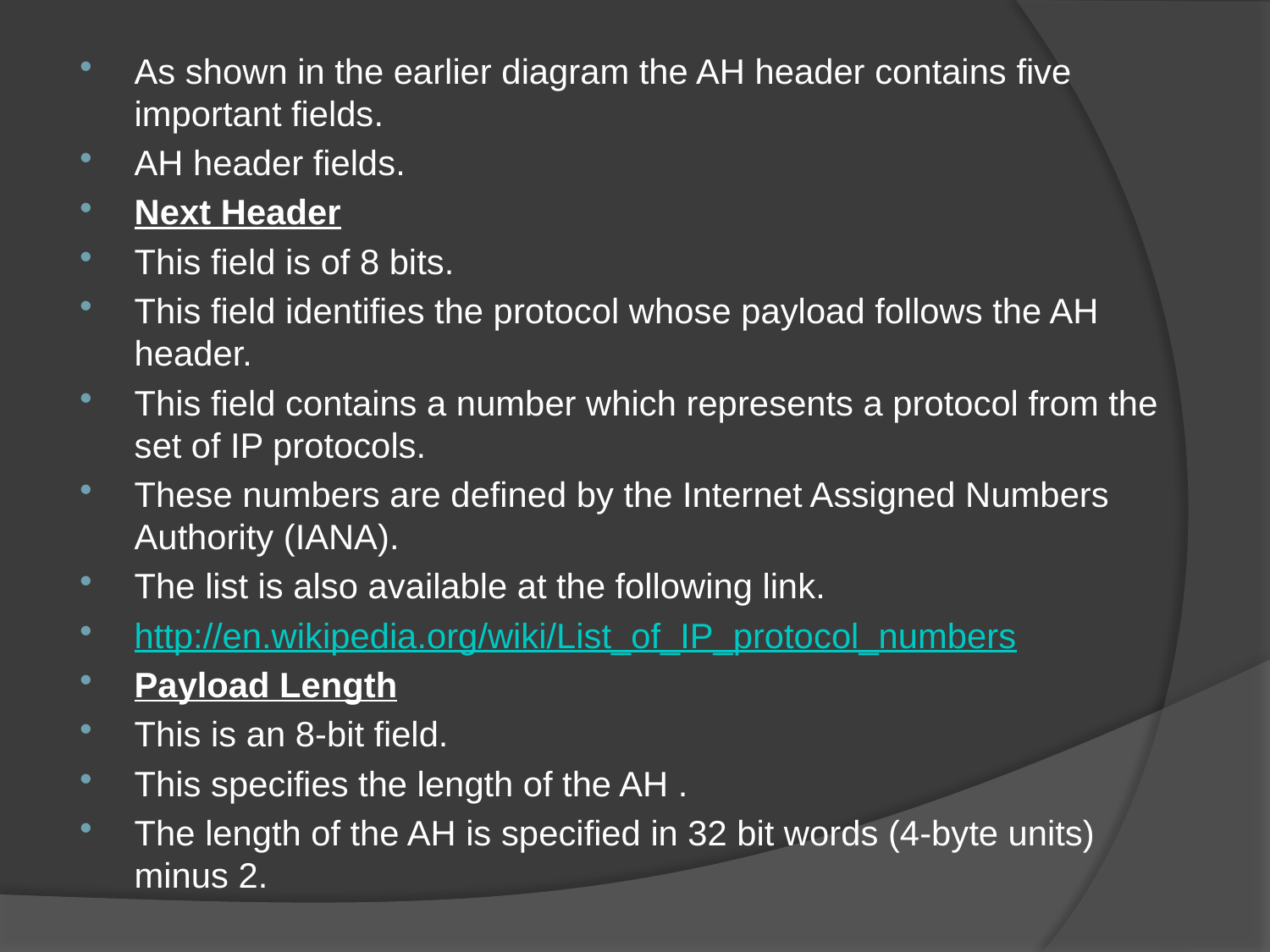

As shown in the earlier diagram the AH header contains five important fields.
AH header fields.
Next Header
This field is of 8 bits.
This field identifies the protocol whose payload follows the AH header.
This field contains a number which represents a protocol from the set of IP protocols.
These numbers are defined by the Internet Assigned Numbers Authority (IANA).
The list is also available at the following link.
http://en.wikipedia.org/wiki/List_of_IP_protocol_numbers
Payload Length
This is an 8-bit field.
This specifies the length of the AH .
The length of the AH is specified in 32 bit words (4-byte units) minus 2.